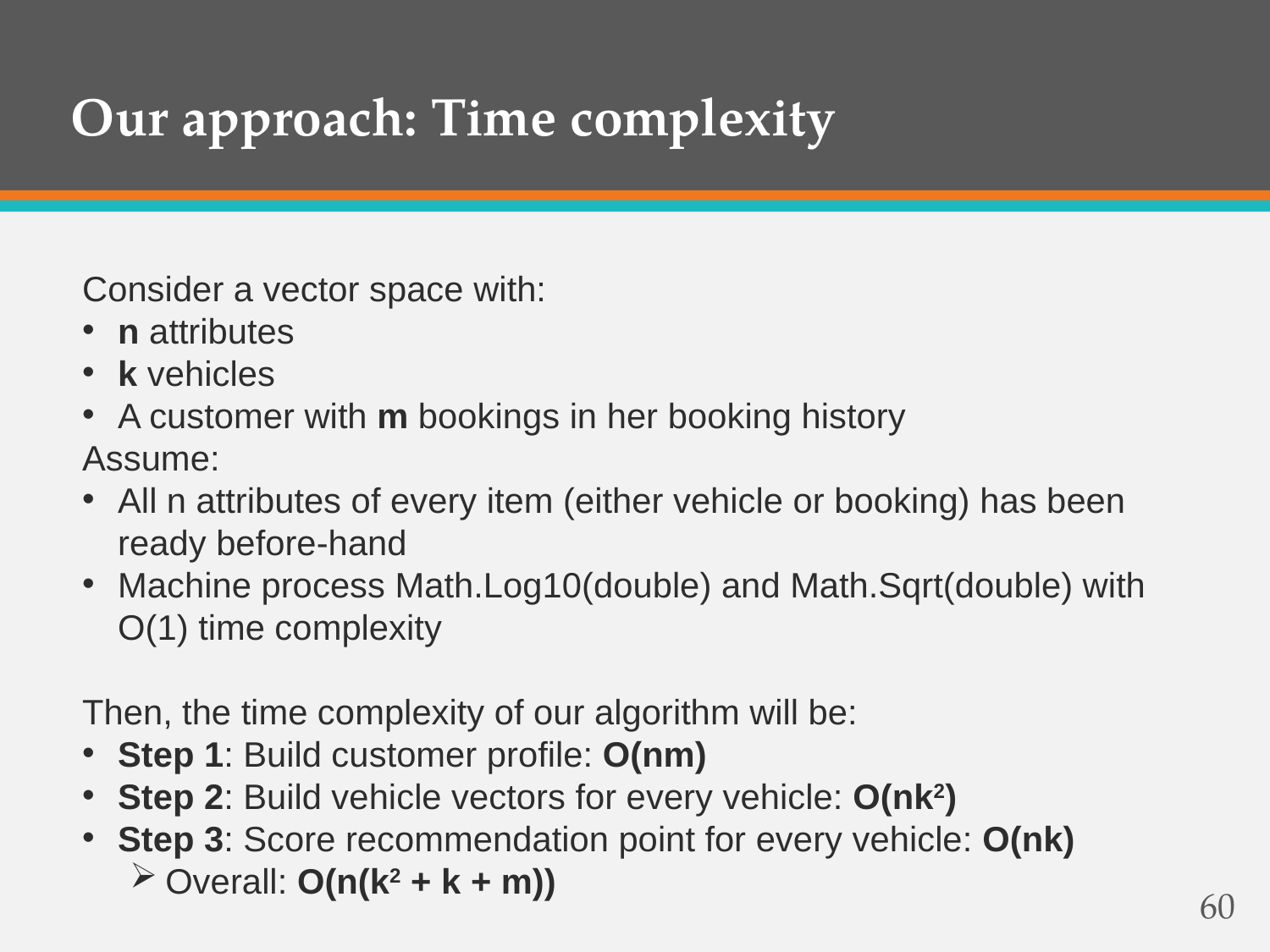

# Our approach: Time complexity
Consider a vector space with:
n attributes
k vehicles
A customer with m bookings in her booking history
Assume:
All n attributes of every item (either vehicle or booking) has been ready before-hand
Machine process Math.Log10(double) and Math.Sqrt(double) with O(1) time complexity

Then, the time complexity of our algorithm will be:
Step 1: Build customer profile: O(nm)
Step 2: Build vehicle vectors for every vehicle: O(nk2)
Step 3: Score recommendation point for every vehicle: O(nk)
Overall: O(n(k2 + k + m))

60